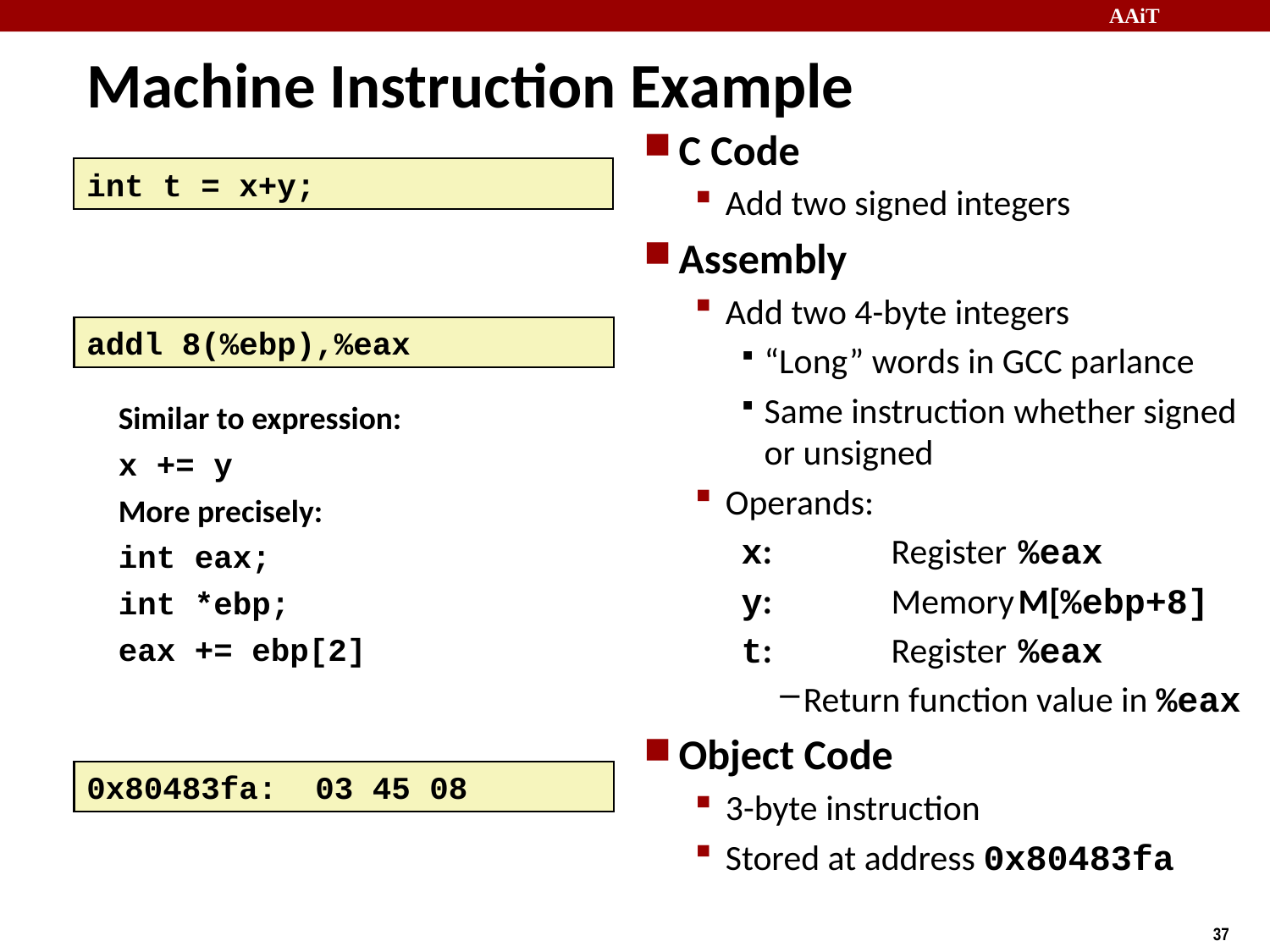

# Machine Instruction Example
C Code
Add two signed integers
Assembly
Add two 4-byte integers
“Long” words in GCC parlance
Same instruction whether signed or unsigned
Operands:
x:	Register	%eax
y:	Memory	M[%ebp+8]
t:	Register	%eax
Return function value in %eax
Object Code
3-byte instruction
Stored at address 0x80483fa
int t = x+y;
addl 8(%ebp),%eax
Similar to expression:
x += y
More precisely:
int eax;
int *ebp;
eax += ebp[2]
0x80483fa:  03 45 08